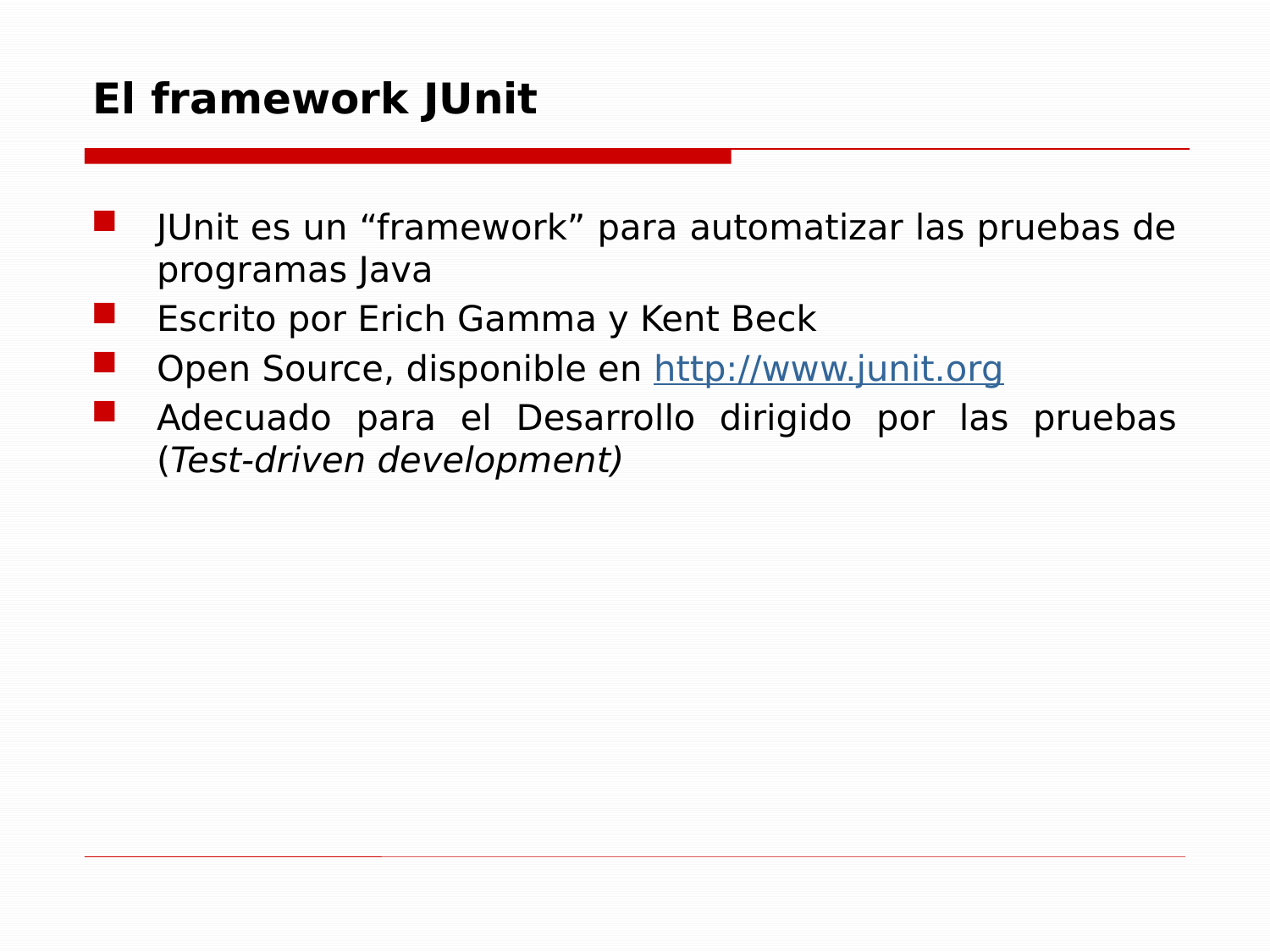

# El framework JUnit
JUnit es un “framework” para automatizar las pruebas de programas Java
Escrito por Erich Gamma y Kent Beck
Open Source, disponible en http://www.junit.org
Adecuado para el Desarrollo dirigido por las pruebas (Test-driven development)